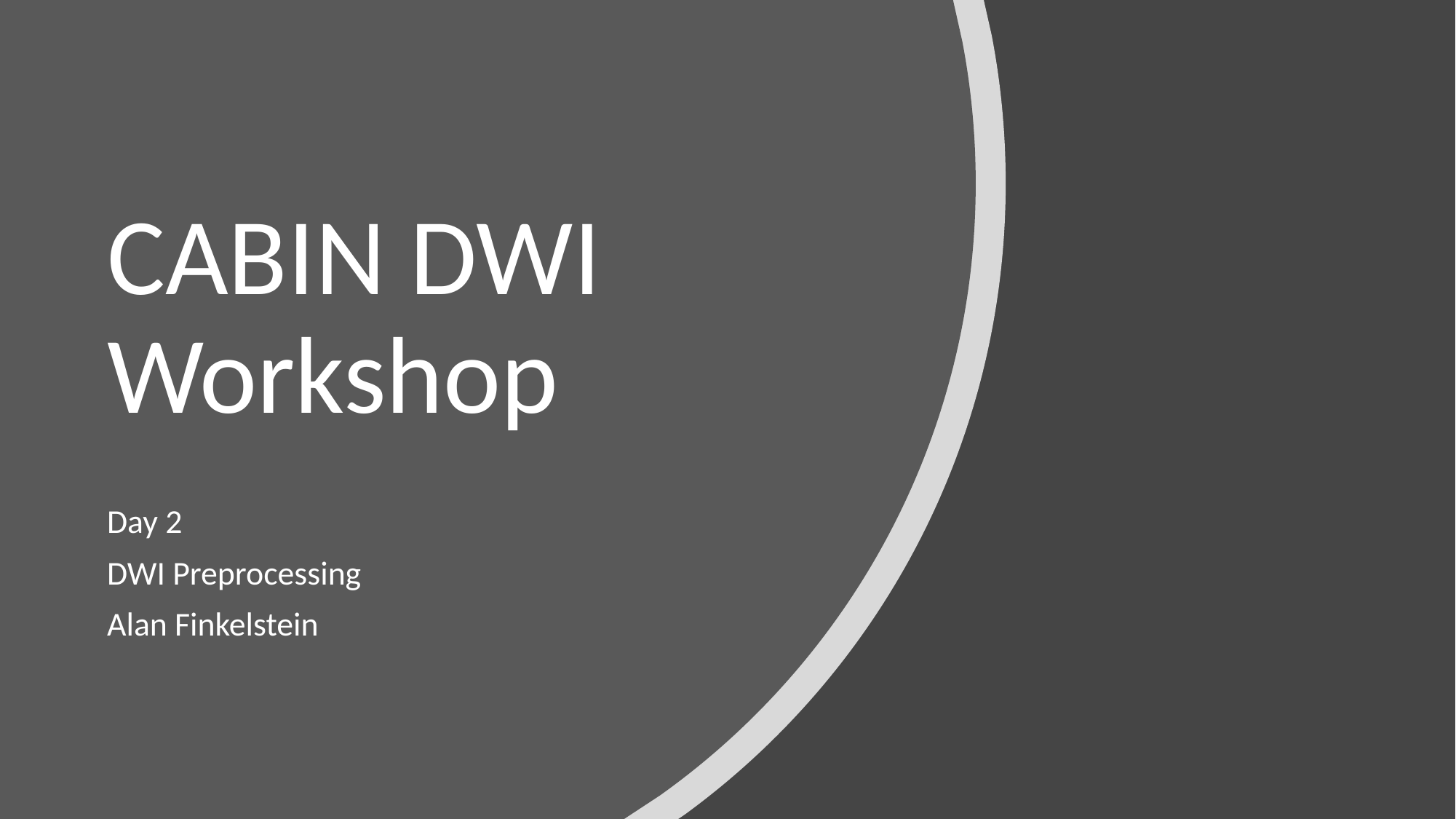

# CABIN DWI Workshop
Day 2
DWI Preprocessing
Alan Finkelstein